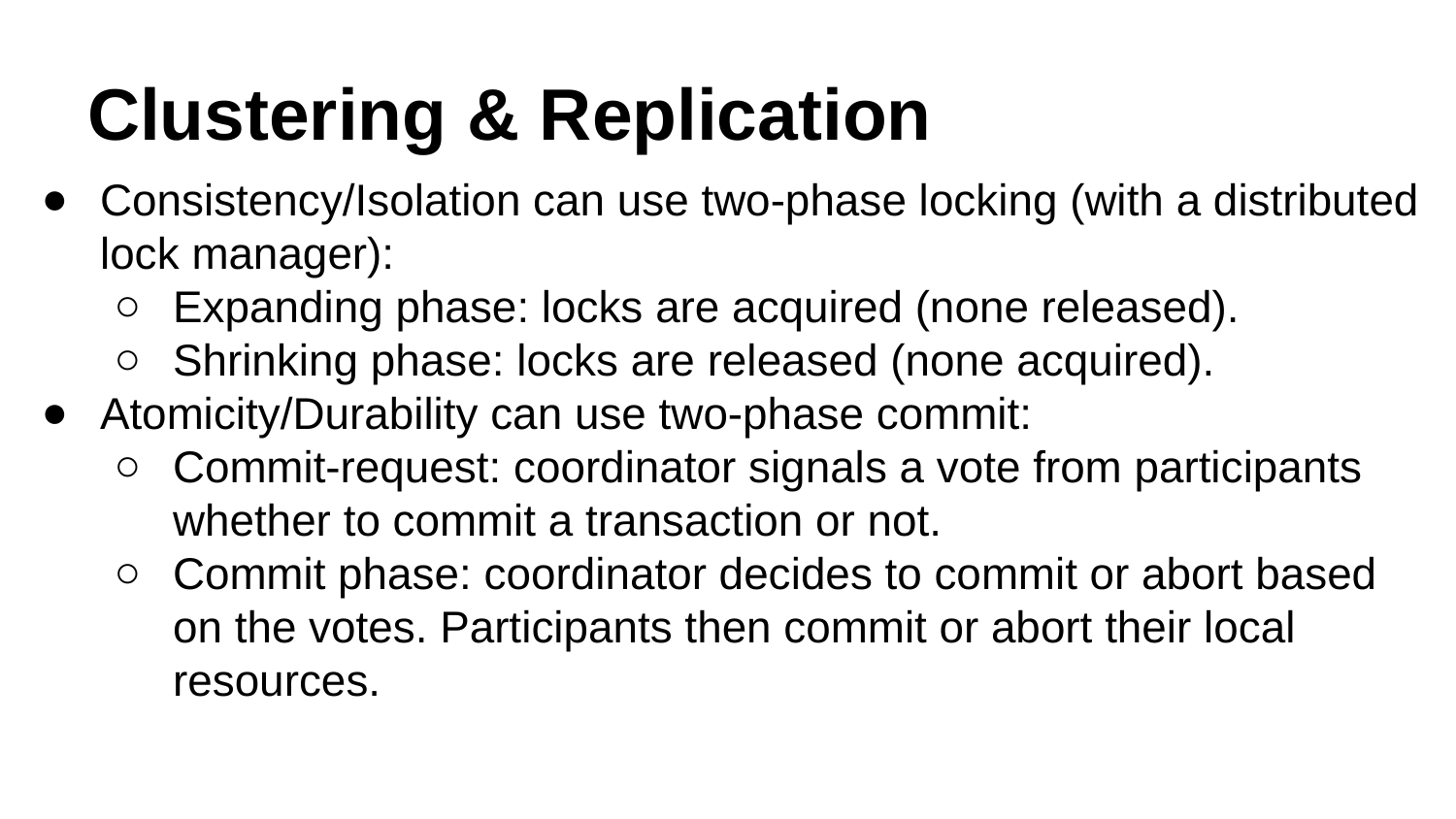

# Clustering & Replication
Consistency/Isolation can use two-phase locking (with a distributed lock manager):
Expanding phase: locks are acquired (none released).
Shrinking phase: locks are released (none acquired).
Atomicity/Durability can use two-phase commit:
Commit-request: coordinator signals a vote from participants whether to commit a transaction or not.
Commit phase: coordinator decides to commit or abort based on the votes. Participants then commit or abort their local resources.